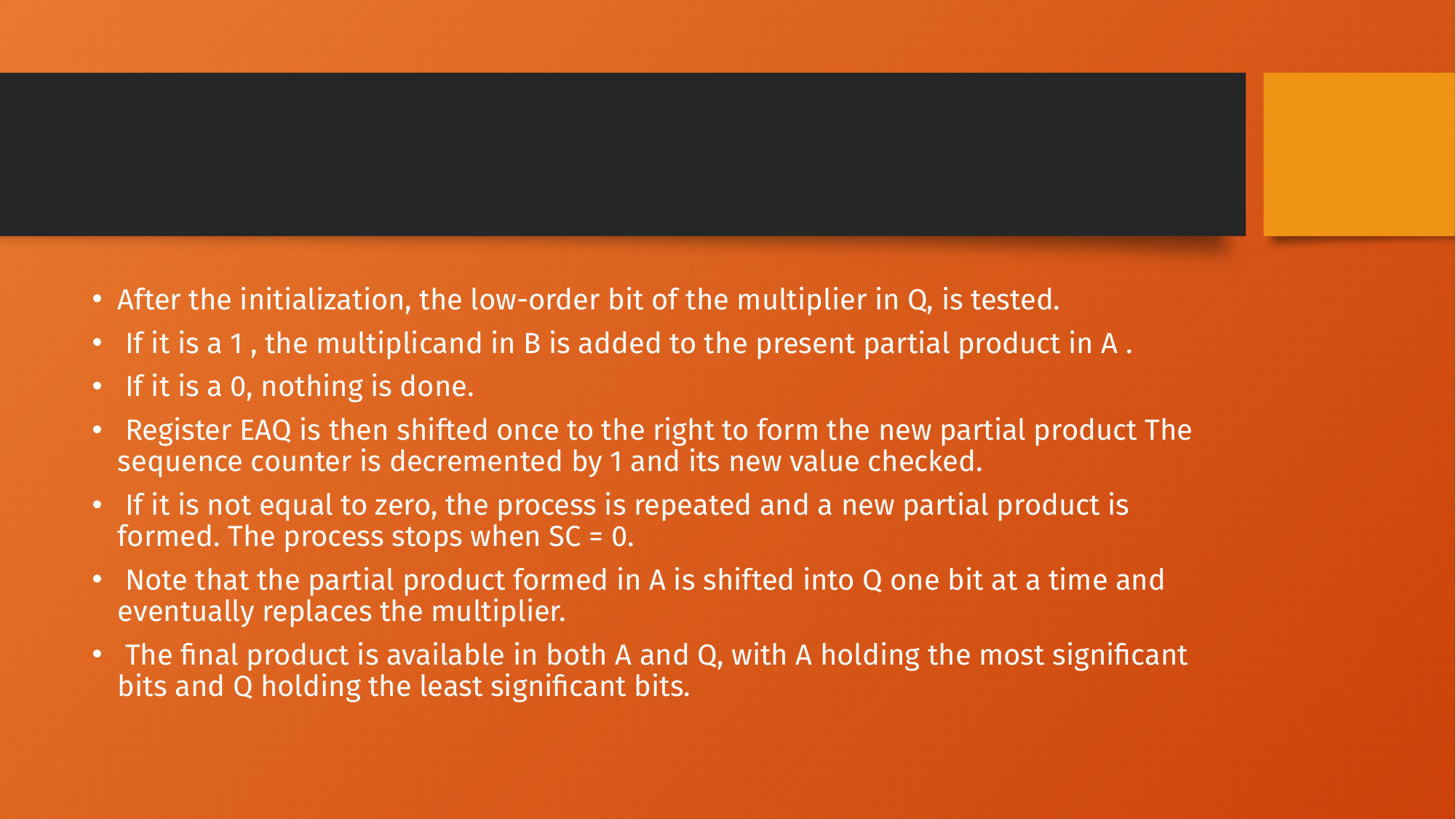

#
After the initialization, the low-order bit of the multiplier in Q, is tested.
 If it is a 1 , the multiplicand in B is added to the present partial product in A .
 If it is a 0, nothing is done.
 Register EAQ is then shifted once to the right to form the new partial product The sequence counter is decremented by 1 and its new value checked.
 If it is not equal to zero, the process is repeated and a new partial product is formed. The process stops when SC = 0.
 Note that the partial product formed in A is shifted into Q one bit at a time and eventually replaces the multiplier.
 The final product is available in both A and Q, with A holding the most significant bits and Q holding the least significant bits.